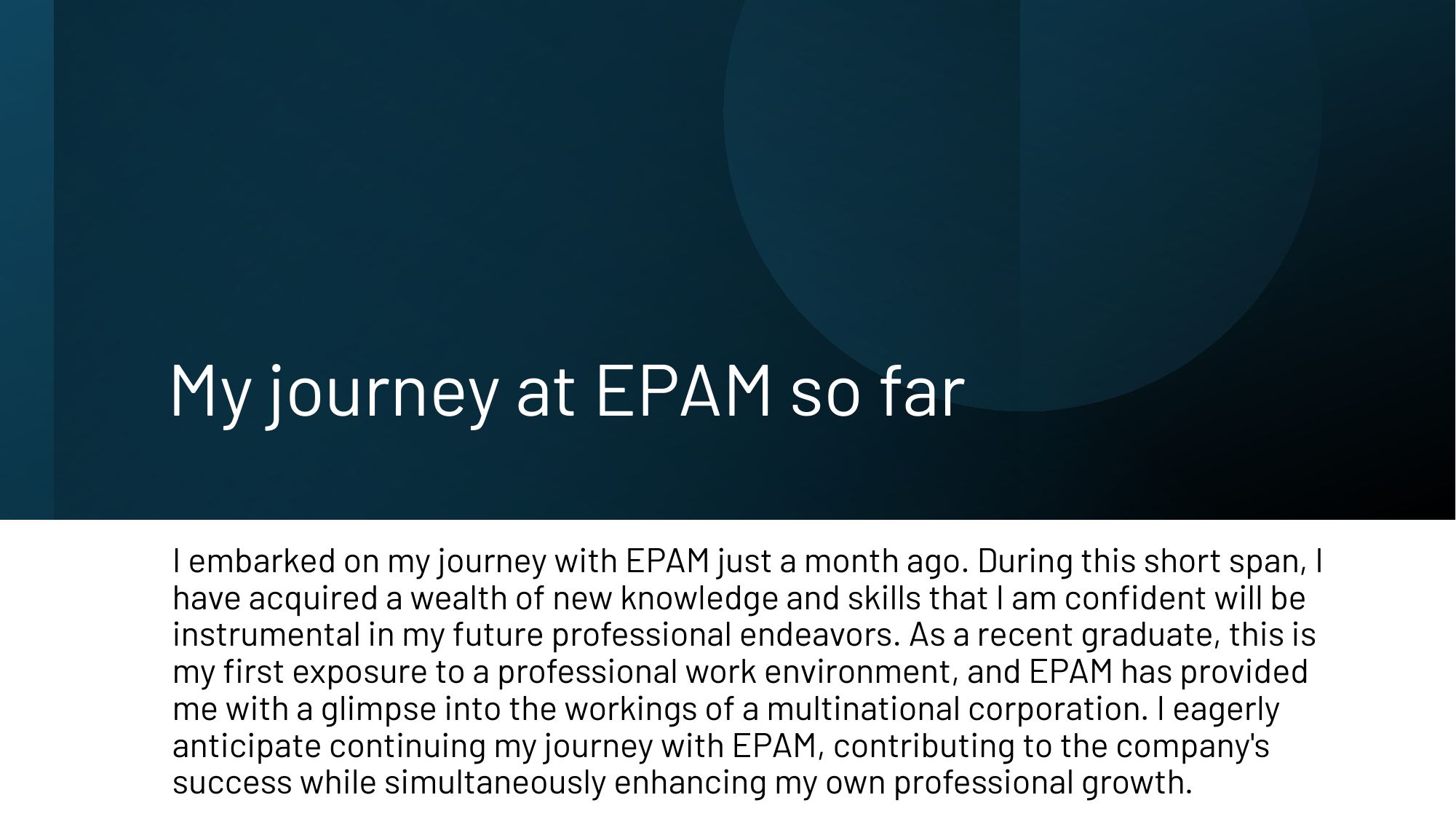

# My journey at EPAM so far
I embarked on my journey with EPAM just a month ago. During this short span, I have acquired a wealth of new knowledge and skills that I am confident will be instrumental in my future professional endeavors. As a recent graduate, this is my first exposure to a professional work environment, and EPAM has provided me with a glimpse into the workings of a multinational corporation. I eagerly anticipate continuing my journey with EPAM, contributing to the company's success while simultaneously enhancing my own professional growth.